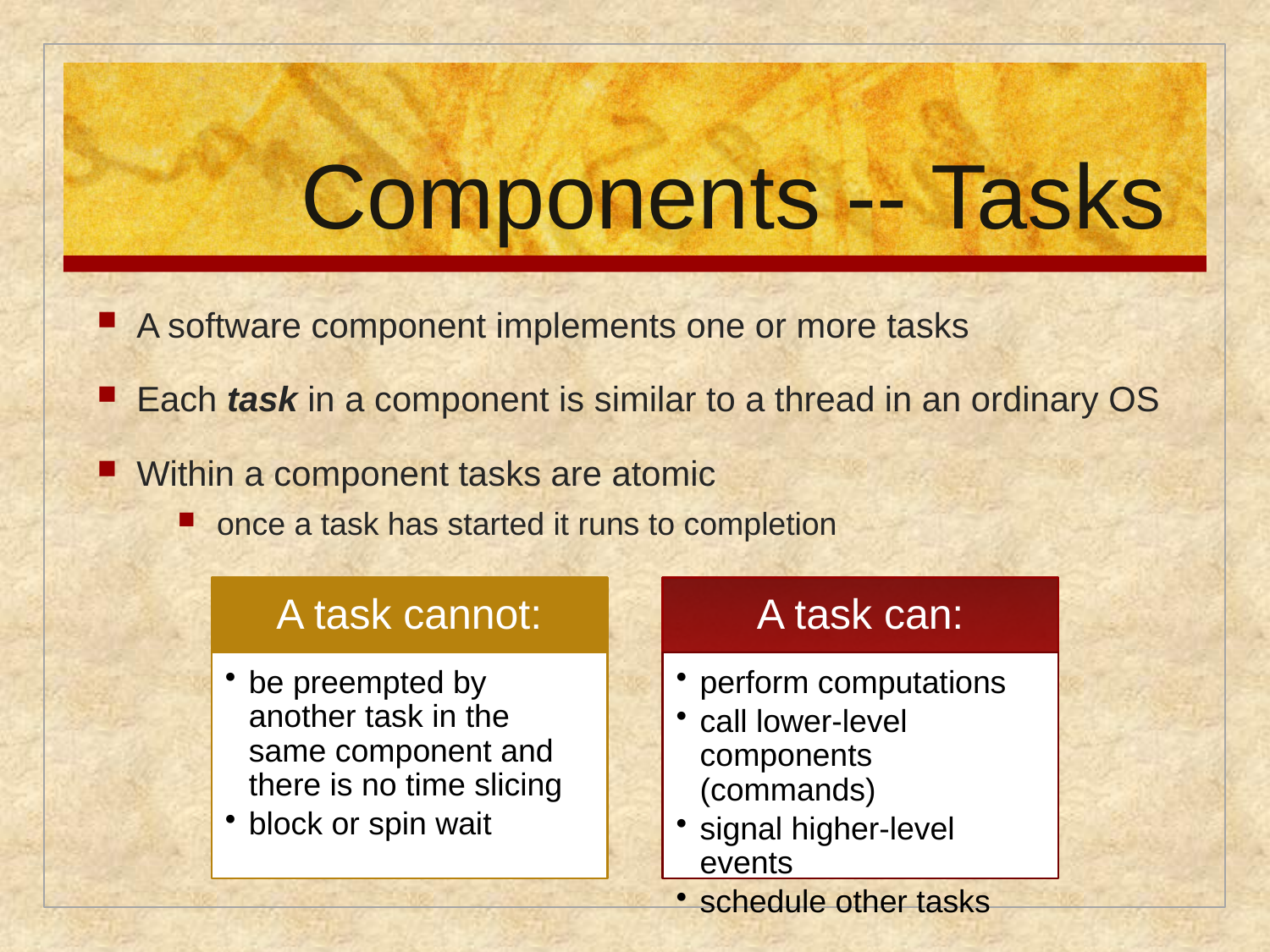

# Components -- Tasks
A software component implements one or more tasks
Each task in a component is similar to a thread in an ordinary OS
Within a component tasks are atomic
once a task has started it runs to completion

A task cannot:
be preempted by another task in the same component and there is no time slicing
block or spin wait
A task can:
perform computations
call lower-level components (commands)
signal higher-level events
schedule other tasks